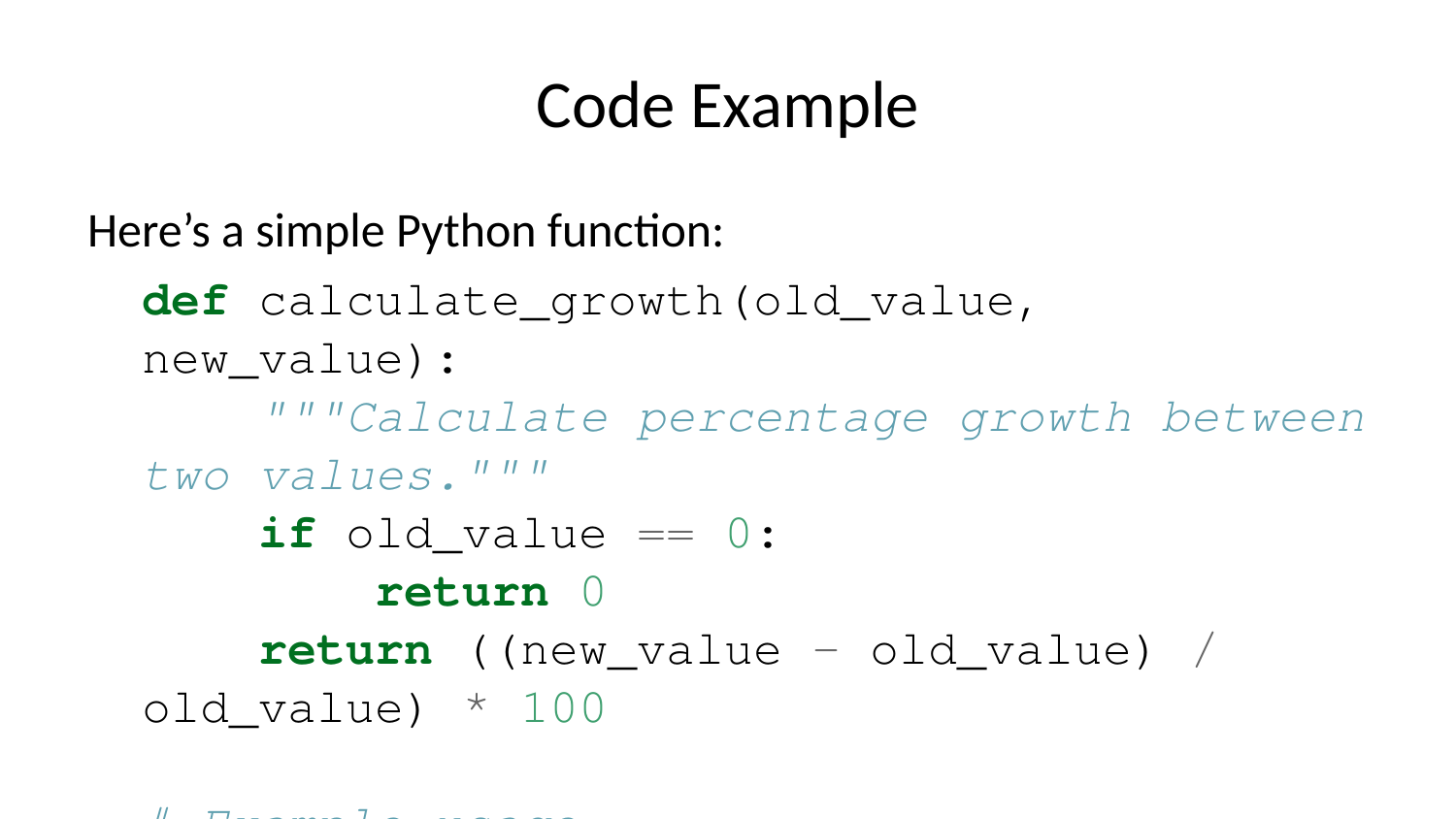

# Code Example
Here’s a simple Python function:
def calculate_growth(old_value, new_value):
    """Calculate percentage growth between two values."""
    if old_value == 0:
        return 0
    return ((new_value - old_value) / old_value) * 100
# Example usage
growth = calculate_growth(10000, 12000)
print(f"Growth rate: {growth}%")